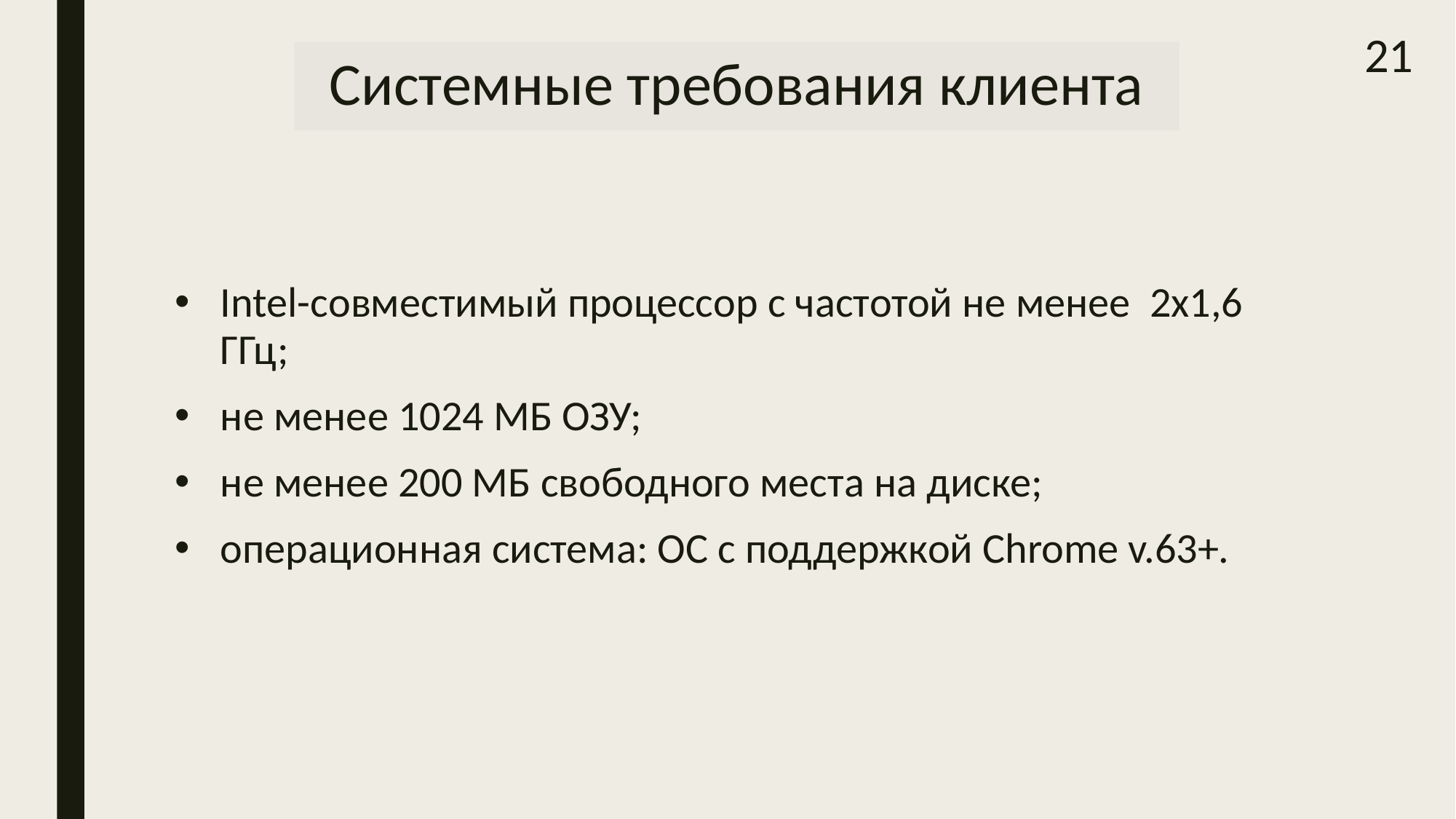

21
# Системные требования клиента
Intel-совместимый процессор с частотой не менее  2х1,6 ГГц;
не менее 1024 МБ ОЗУ;
не менее 200 MБ свободного места на диске;
операционная система: ОС с поддержкой Chrome v.63+.